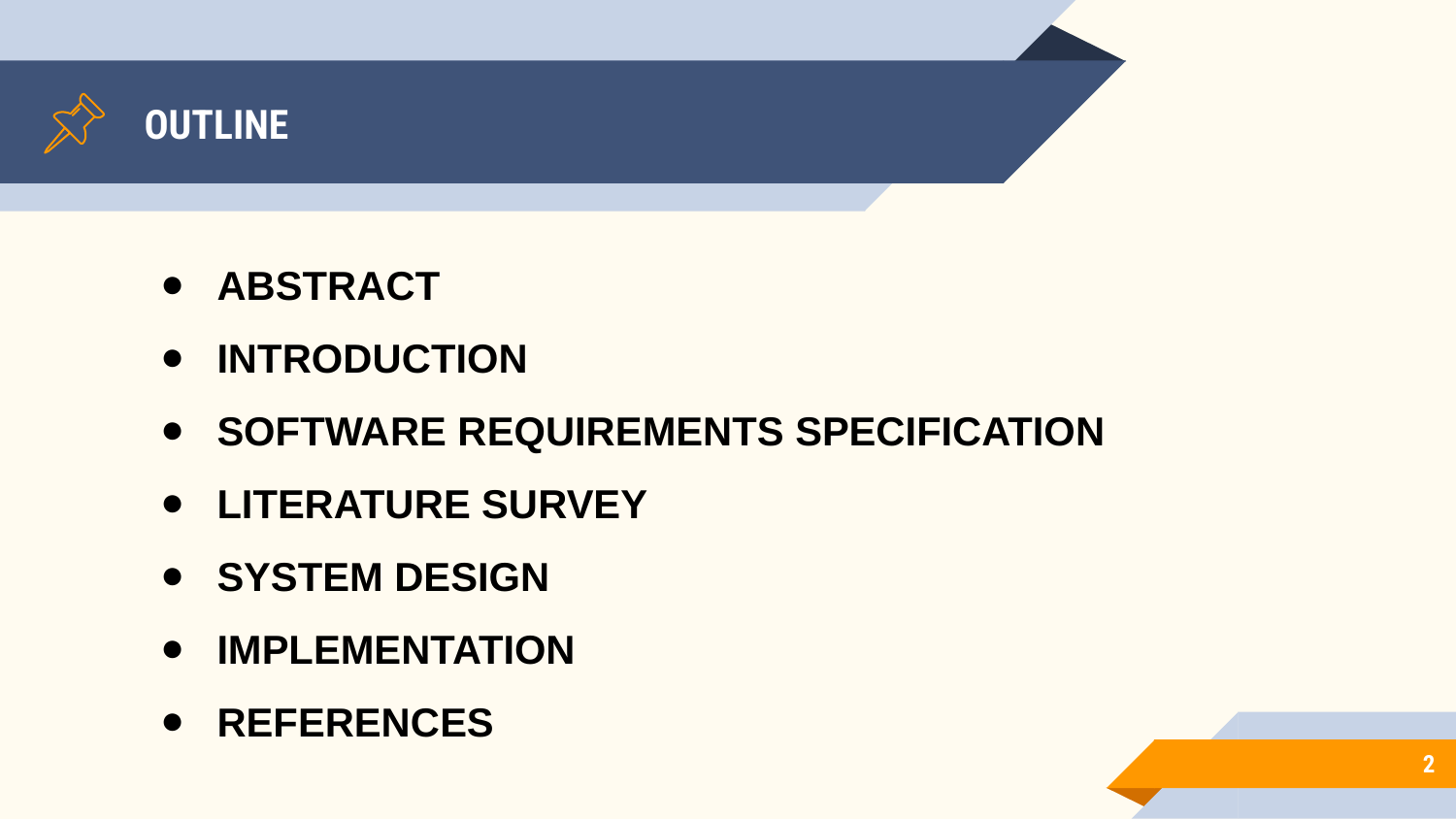

# OUTLINE

ABSTRACT
INTRODUCTION
SOFTWARE REQUIREMENTS SPECIFICATION
LITERATURE SURVEY
SYSTEM DESIGN
IMPLEMENTATION
REFERENCES

2